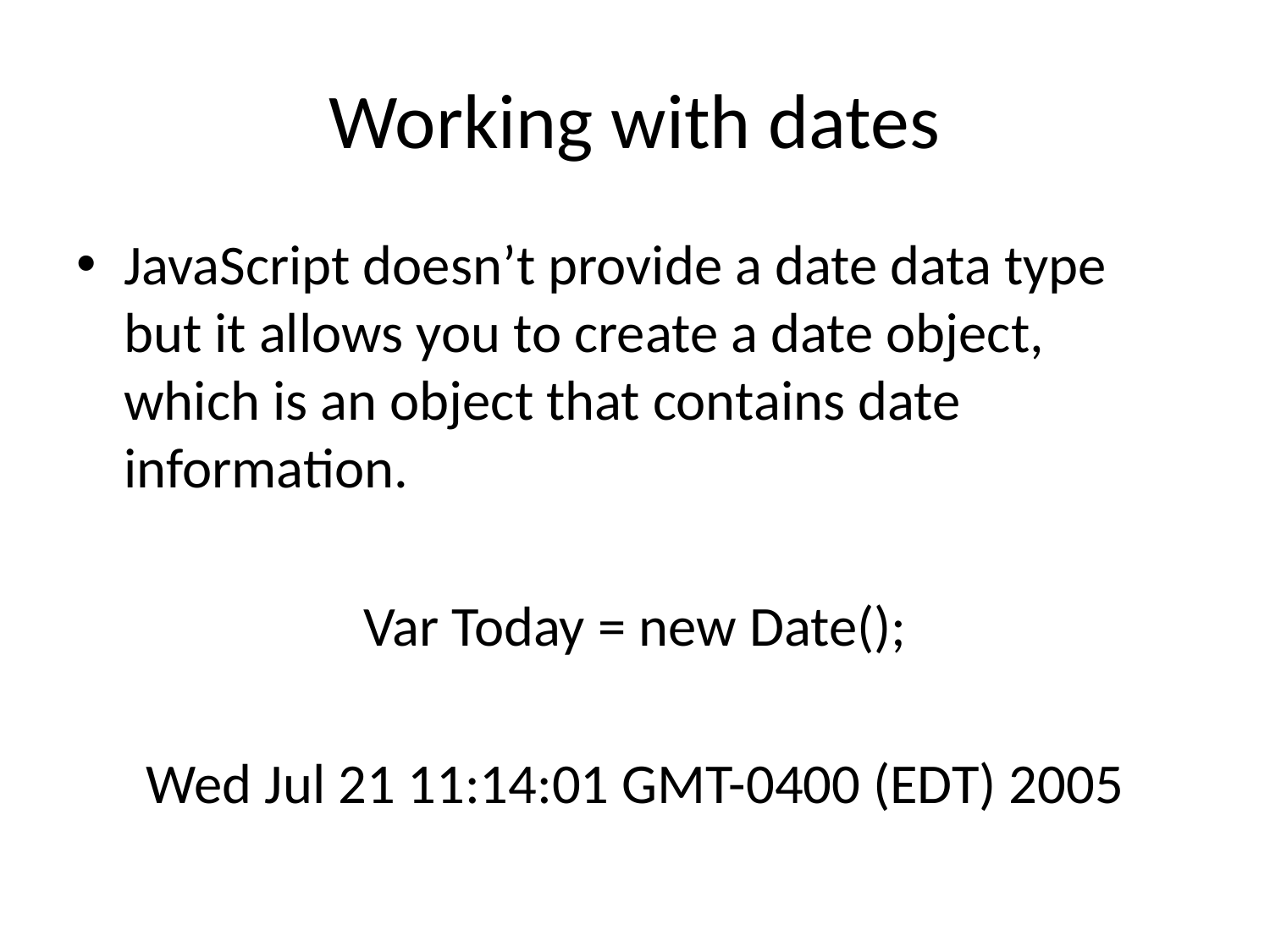

# Working with dates
JavaScript doesn’t provide a date data type but it allows you to create a date object, which is an object that contains date information.

Var Today = new Date();

Wed Jul 21 11:14:01 GMT-0400 (EDT) 2005